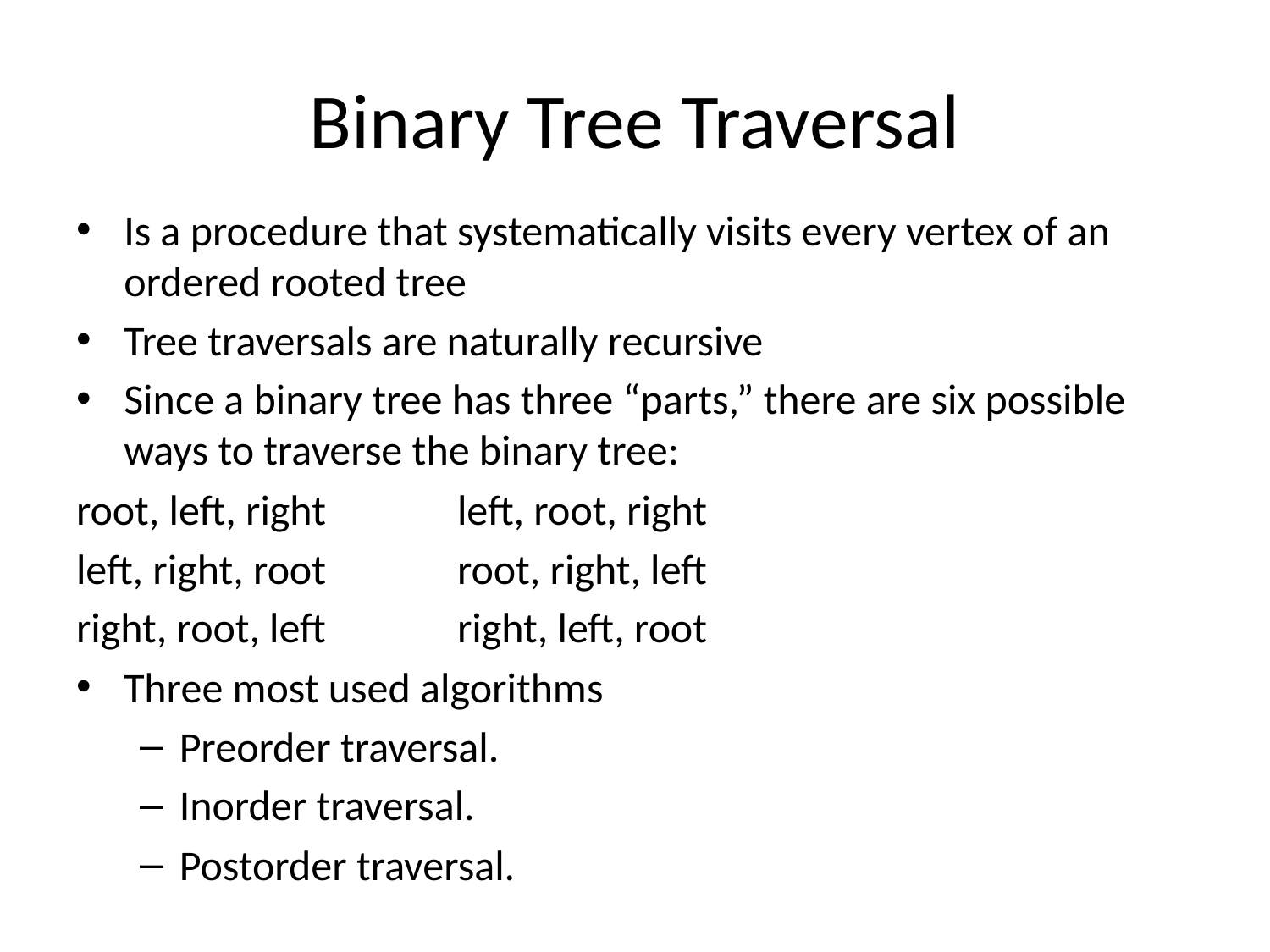

# Binary Tree Traversal
Is a procedure that systematically visits every vertex of an ordered rooted tree
Tree traversals are naturally recursive
Since a binary tree has three “parts,” there are six possible ways to traverse the binary tree:
root, left, right		left, root, right
left, right, root		root, right, left
right, root, left		right, left, root
Three most used algorithms
Preorder traversal.
Inorder traversal.
Postorder traversal.